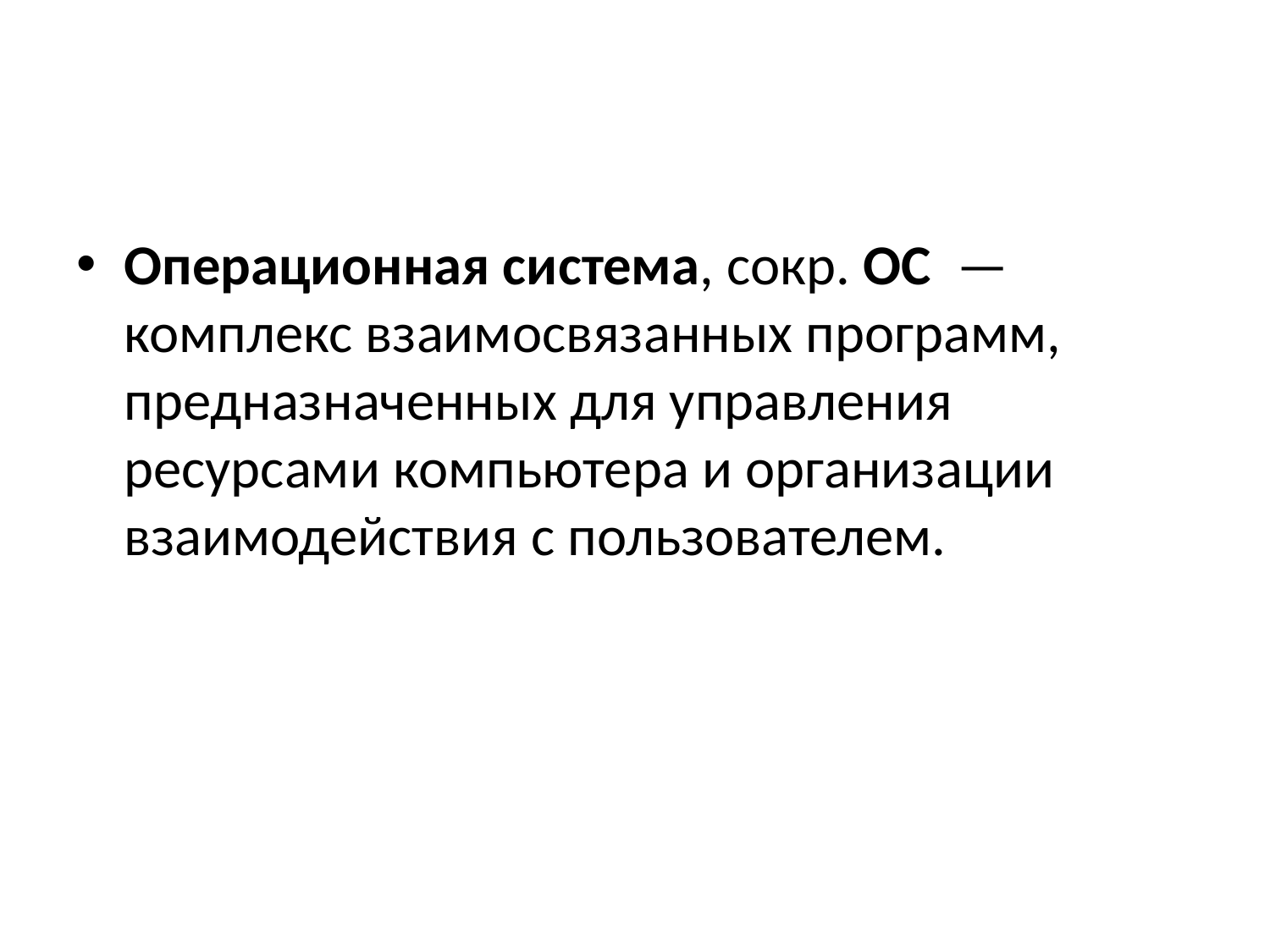

#
Операционная система, сокр. ОС  — комплекс взаимосвязанных программ, предназначенных для управления ресурсами компьютера и организации взаимодействия с пользователем.